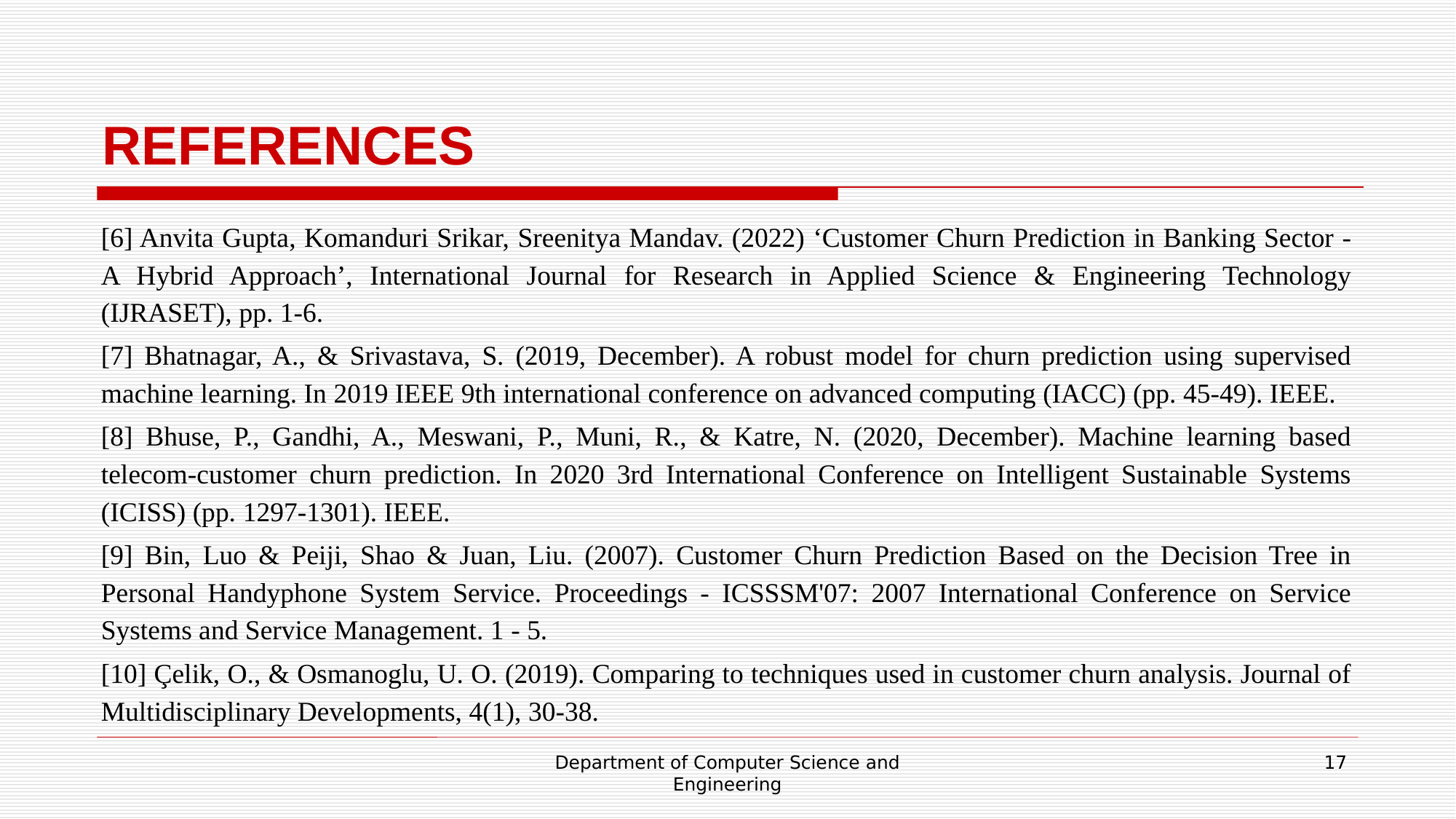

# REFERENCES
[6] Anvita Gupta, Komanduri Srikar, Sreenitya Mandav. (2022) ‘Customer Churn Prediction in Banking Sector - A Hybrid Approach’, International Journal for Research in Applied Science & Engineering Technology (IJRASET), pp. 1-6.
[7] Bhatnagar, A., & Srivastava, S. (2019, December). A robust model for churn prediction using supervised machine learning. In 2019 IEEE 9th international conference on advanced computing (IACC) (pp. 45-49). IEEE.
[8] Bhuse, P., Gandhi, A., Meswani, P., Muni, R., & Katre, N. (2020, December). Machine learning based telecom-customer churn prediction. In 2020 3rd International Conference on Intelligent Sustainable Systems (ICISS) (pp. 1297-1301). IEEE.
[9] Bin, Luo & Peiji, Shao & Juan, Liu. (2007). Customer Churn Prediction Based on the Decision Tree in Personal Handyphone System Service. Proceedings - ICSSSM'07: 2007 International Conference on Service Systems and Service Management. 1 - 5.
[10] Çelik, O., & Osmanoglu, U. O. (2019). Comparing to techniques used in customer churn analysis. Journal of Multidisciplinary Developments, 4(1), 30-38.

Department of Computer Science and Engineering
17